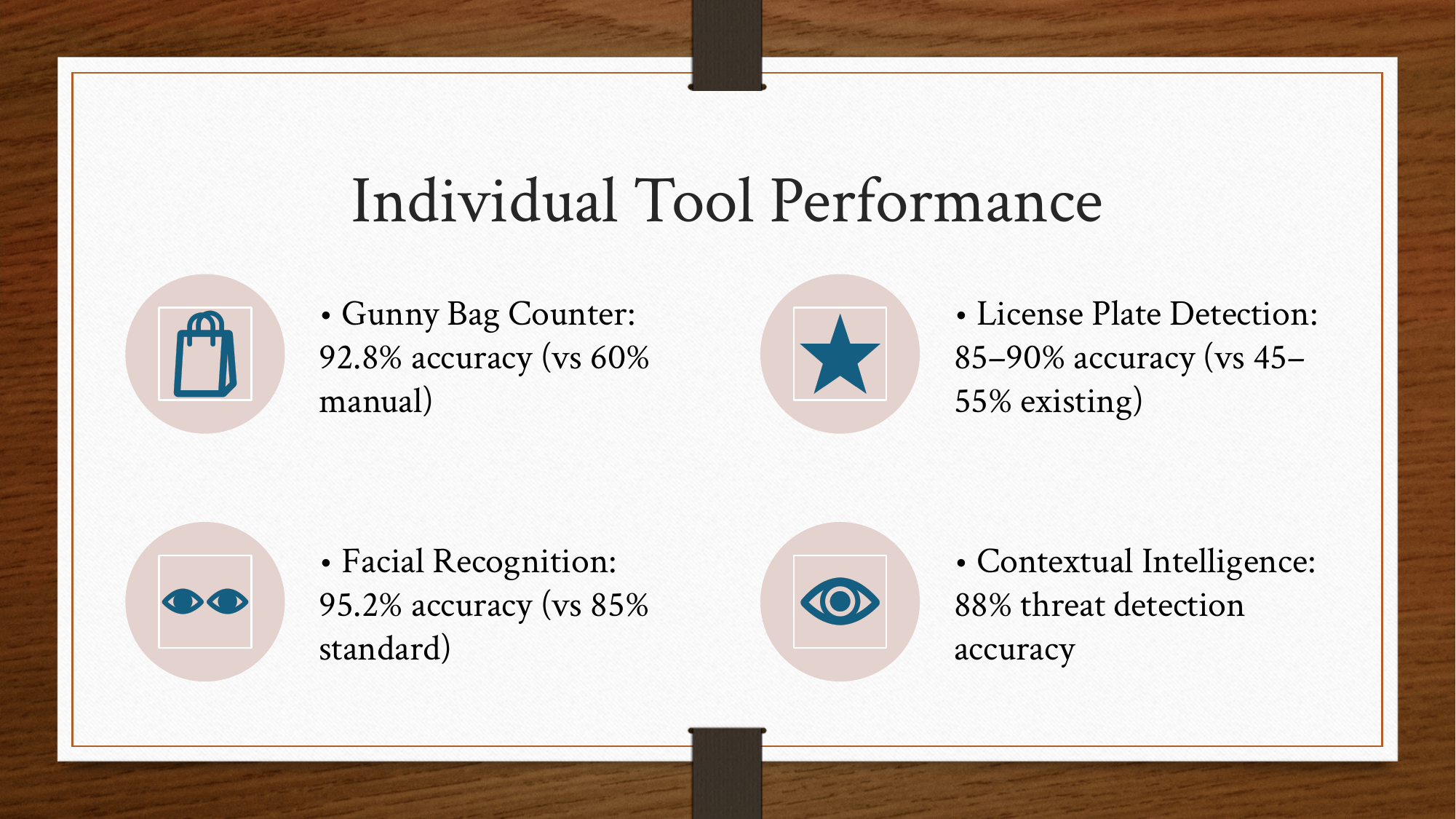

# Individual Tool Performance
• Gunny Bag Counter: 92.8% accuracy (vs 60% manual)
• License Plate Detection: 85–90% accuracy (vs 45–55% existing)
• Facial Recognition: 95.2% accuracy (vs 85% standard)
• Contextual Intelligence: 88% threat detection accuracy